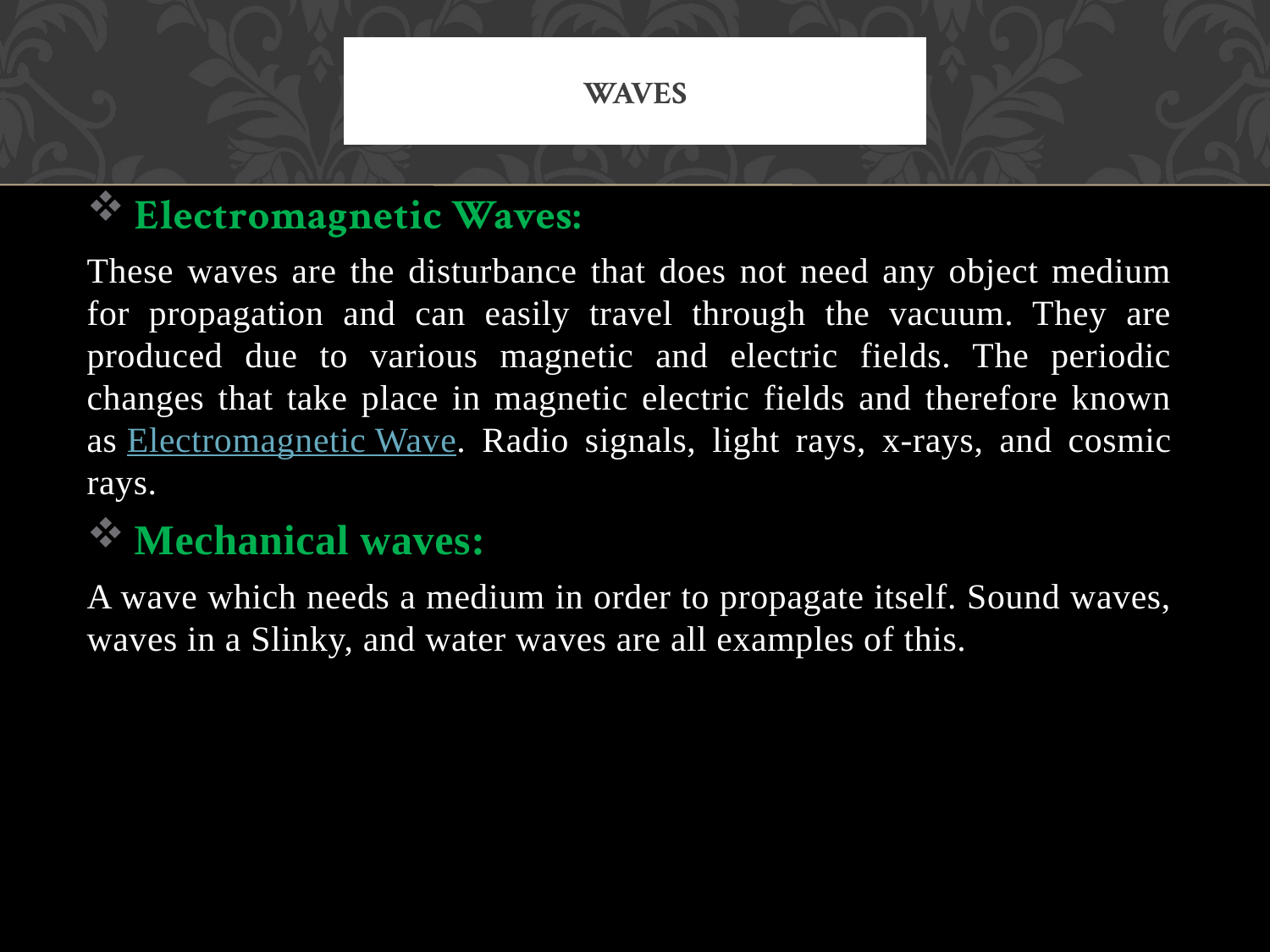

# Waves
Electromagnetic Waves:
These waves are the disturbance that does not need any object medium for propagation and can easily travel through the vacuum. They are produced due to various magnetic and electric fields. The periodic changes that take place in magnetic electric fields and therefore known as Electromagnetic Wave. Radio signals, light rays, x-rays, and cosmic rays.
Mechanical waves:
A wave which needs a medium in order to propagate itself. Sound waves, waves in a Slinky, and water waves are all examples of this.